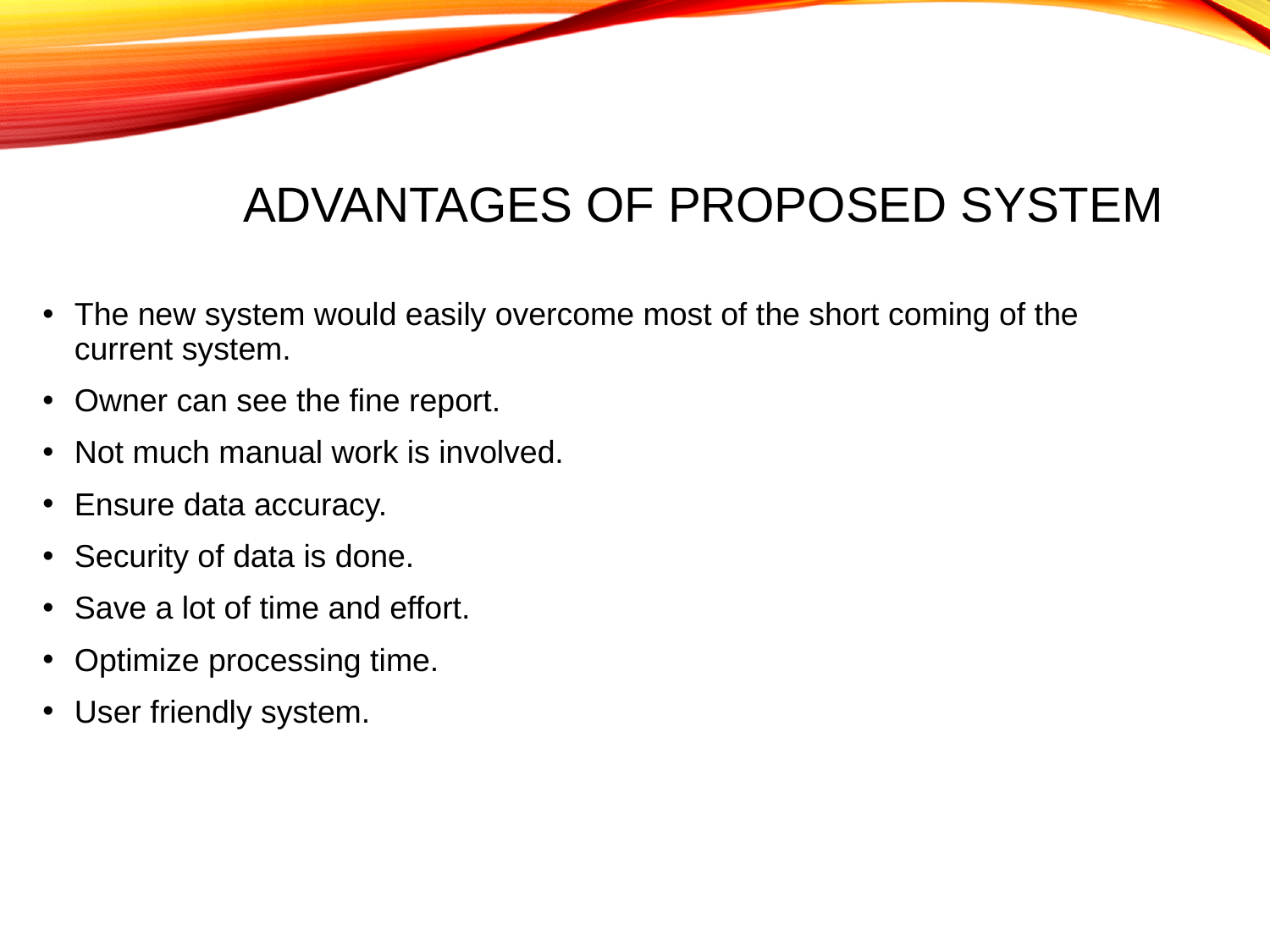

# Advantages of proposed system
The new system would easily overcome most of the short coming of the current system.
Owner can see the fine report.
Not much manual work is involved.
Ensure data accuracy.
Security of data is done.
Save a lot of time and effort.
Optimize processing time.
User friendly system.